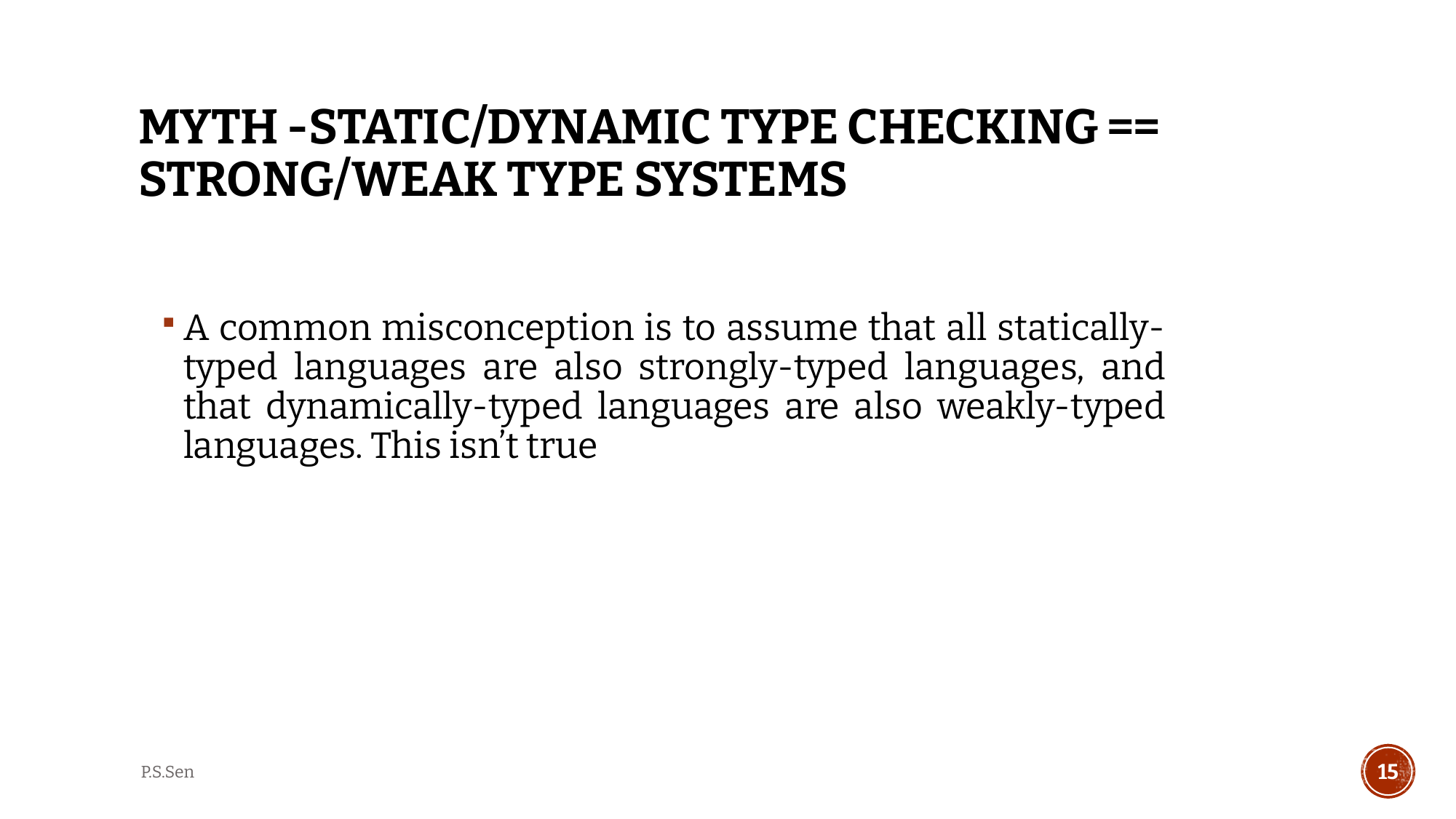

# Myth -Static/Dynamic Type Checking == Strong/Weak Type Systems
A common misconception is to assume that all statically-typed languages are also strongly-typed languages, and that dynamically-typed languages are also weakly-typed languages. This isn’t true

P.S.Sen
15